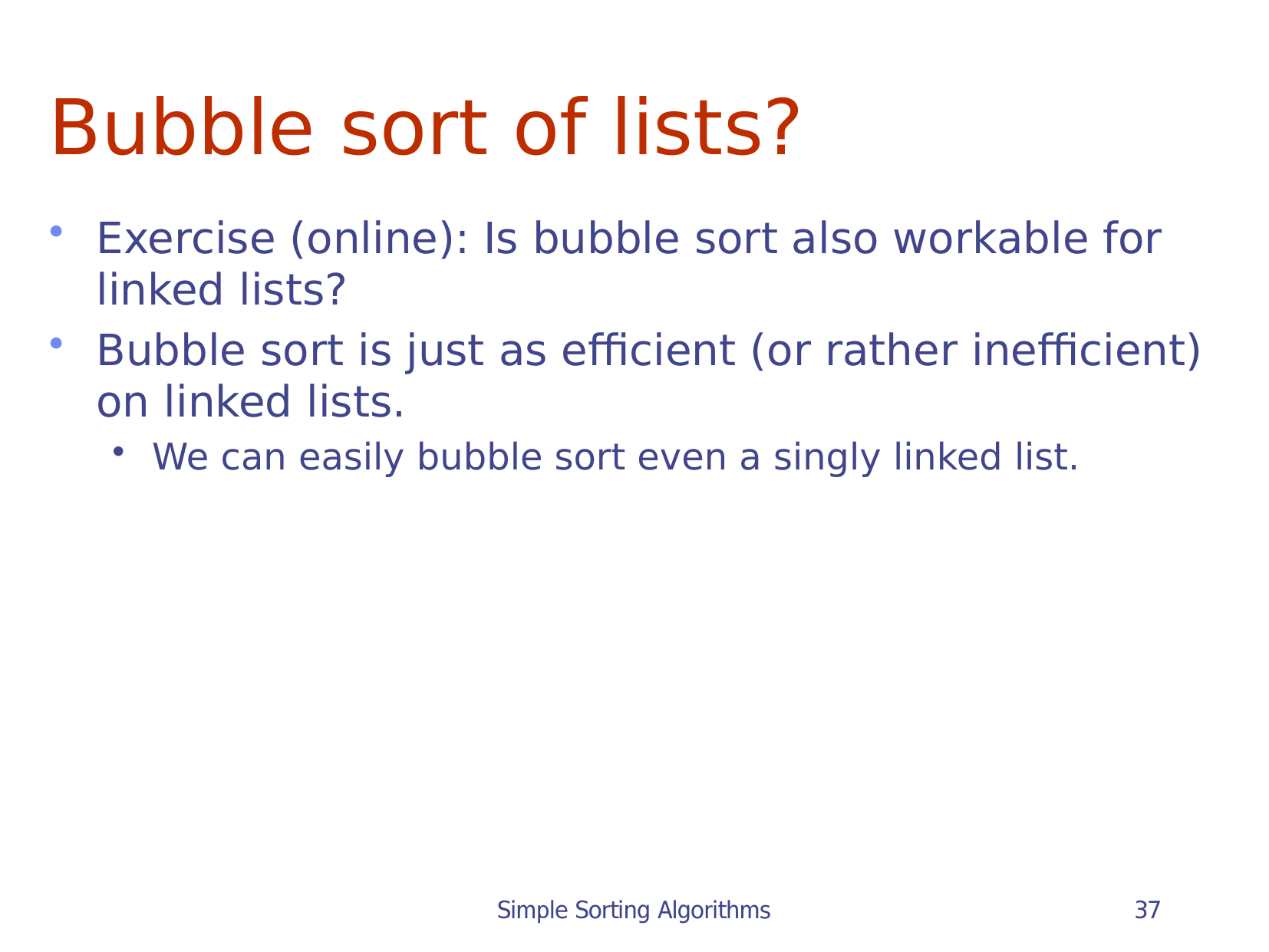

# Bubble sort of lists?
Exercise (online): Is bubble sort also workable for linked lists?
Bubble sort is just as efficient (or rather inefficient) on linked lists.
We can easily bubble sort even a singly linked list.
Simple Sorting Algorithms
37